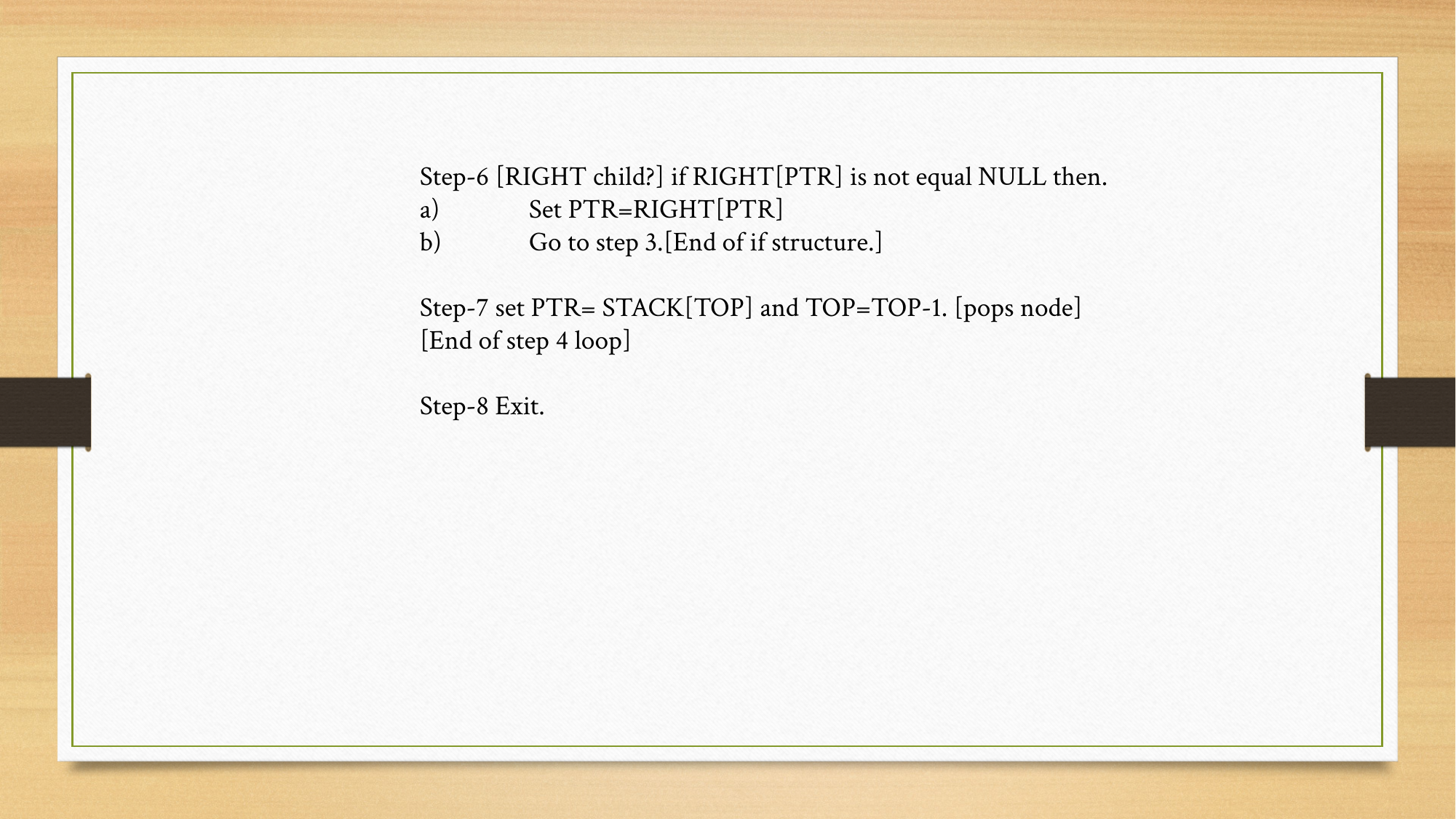

Step-6 [RIGHT child?] if RIGHT[PTR] is not equal NULL then.
a)	Set PTR=RIGHT[PTR]
b)	Go to step 3.[End of if structure.]

Step-7 set PTR= STACK[TOP] and TOP=TOP-1. [pops node]
[End of step 4 loop]

Step-8 Exit.